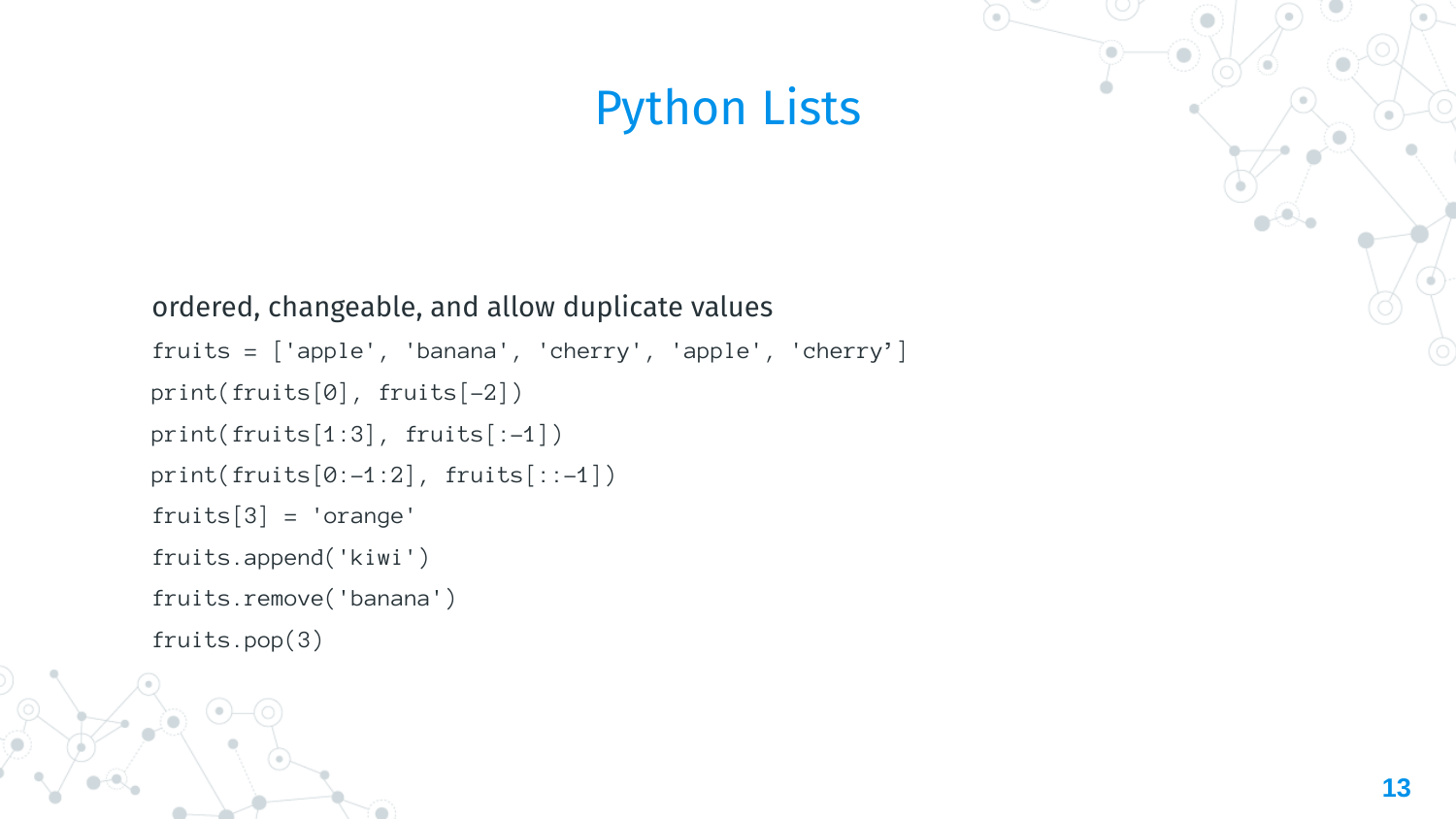

# Python Lists
ordered, changeable, and allow duplicate values
fruits = ['apple', 'banana', 'cherry', 'apple', 'cherry’]
print(fruits[0], fruits[-2])
print(fruits[1:3], fruits[:-1])
print(fruits[0:-1:2], fruits[::-1])
fruits[3] = 'orange'
fruits.append('kiwi')
fruits.remove('banana')
fruits.pop(3)
13